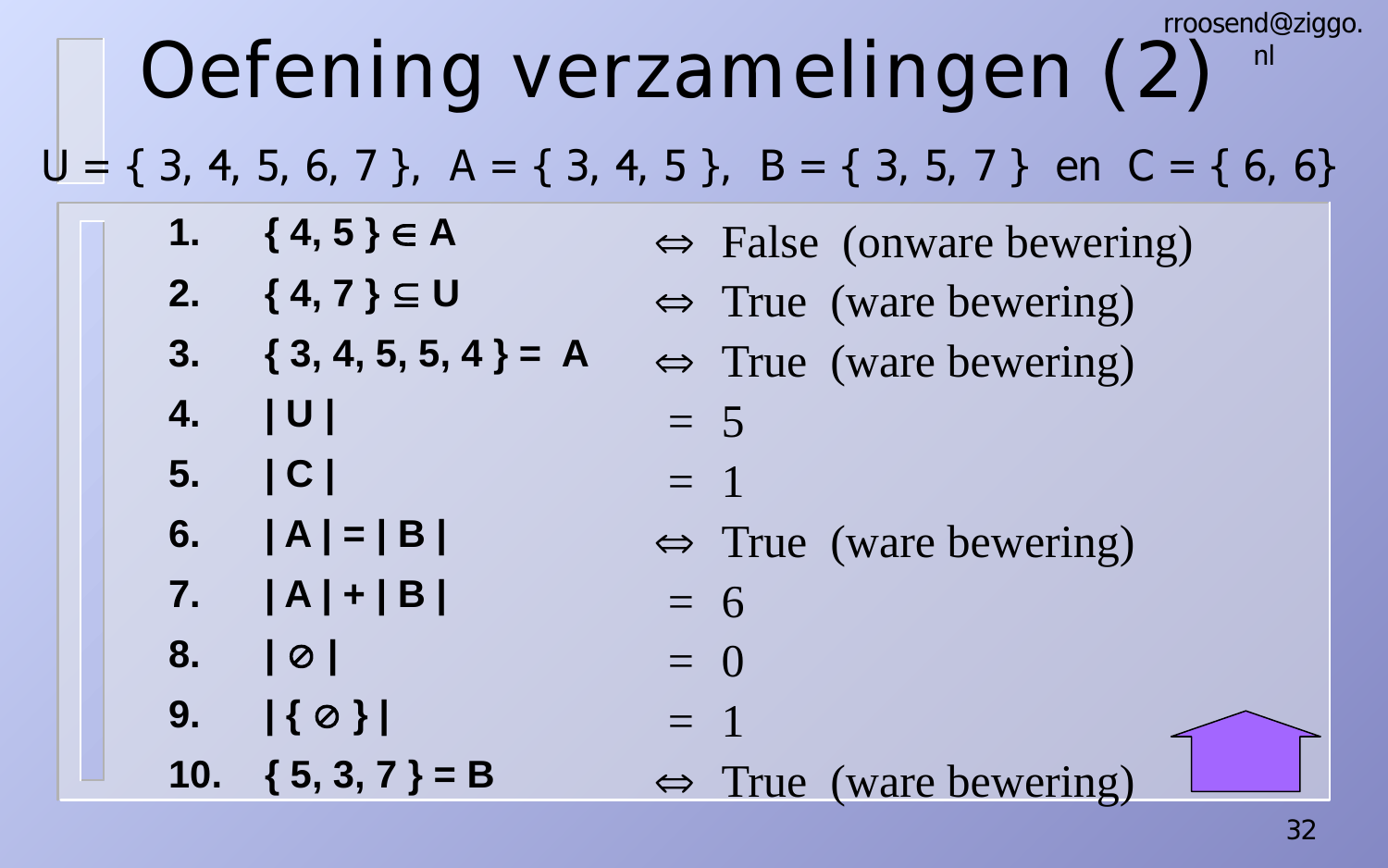

rroosend@ziggo.nl
# Oefening verzamelingen (2)
U = { 3, 4, 5, 6, 7 },  A = { 3, 4, 5 },  B = { 3, 5, 7 }  en  C = { 6, 6}
| 1. { 4, 5 } ∈ A |
| --- |
| 2. { 4, 7 } ⊆ U |
| 3. { 3, 4, 5, 5, 4 } = A |
| 4. | U | |
| 5. | C | |
| 6. | A | = | B | |
| 7. | A | + | B | |
| 8. | ∅ | |
| 9. | { ∅ } | |
| 10. { 5, 3, 7 } = B |

⇔
False  (onware bewering)

⇔
True  (ware bewering)

⇔
True  (ware bewering)

=
5

=
1

⇔
True  (ware bewering)

=
6

=
0

=
1

⇔
True  (ware bewering)

32